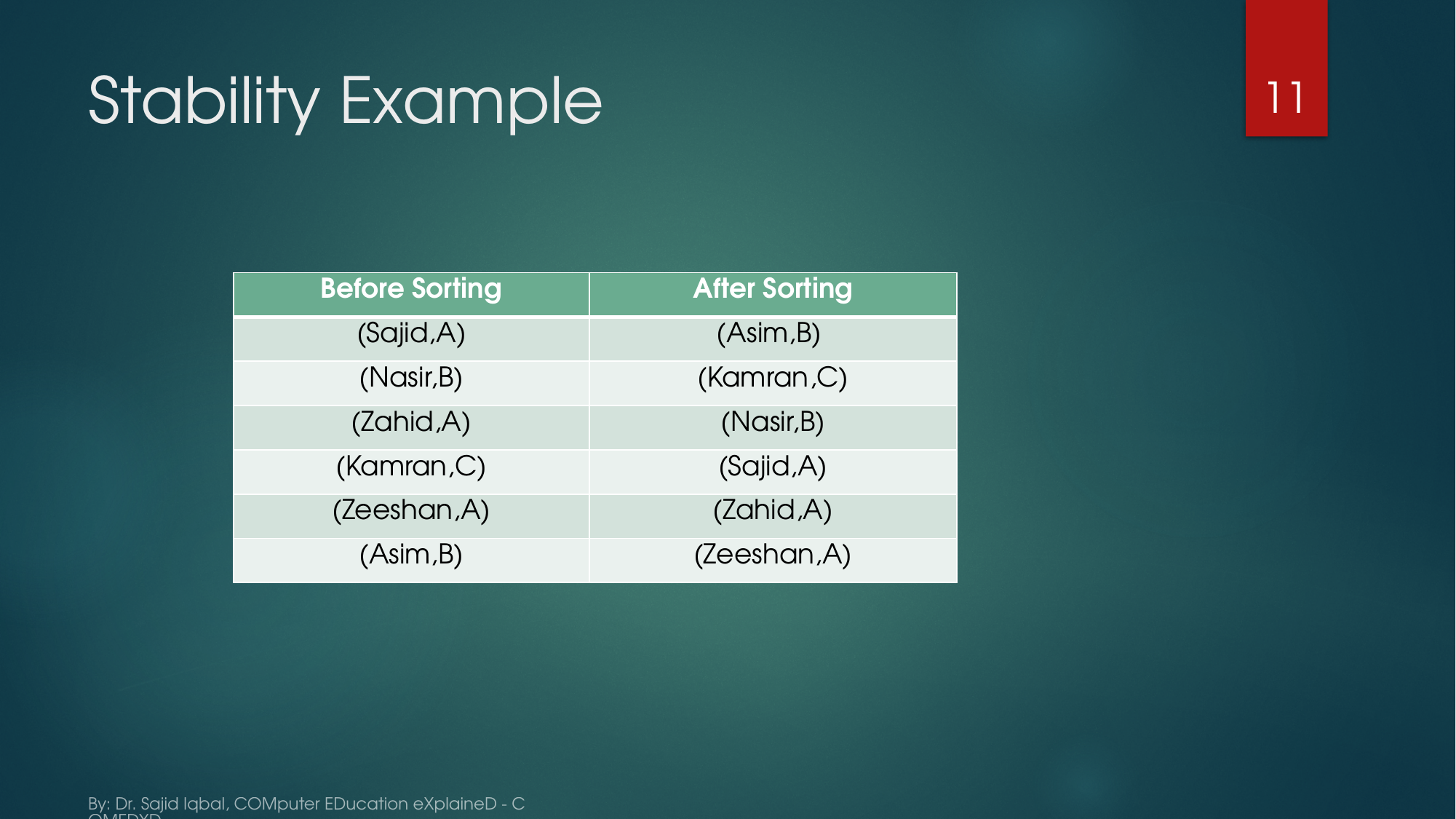

11
# Stability Example
| Before Sorting | After Sorting |
| --- | --- |
| (Sajid,A) | (Asim,B) |
| (Nasir,B) | (Kamran,C) |
| (Zahid,A) | (Nasir,B) |
| (Kamran,C) | (Sajid,A) |
| (Zeeshan,A) | (Zahid,A) |
| (Asim,B) | (Zeeshan,A) |

By: Dr. Sajid Iqbal, COMputer EDucation eXplaineD - COMEDXD